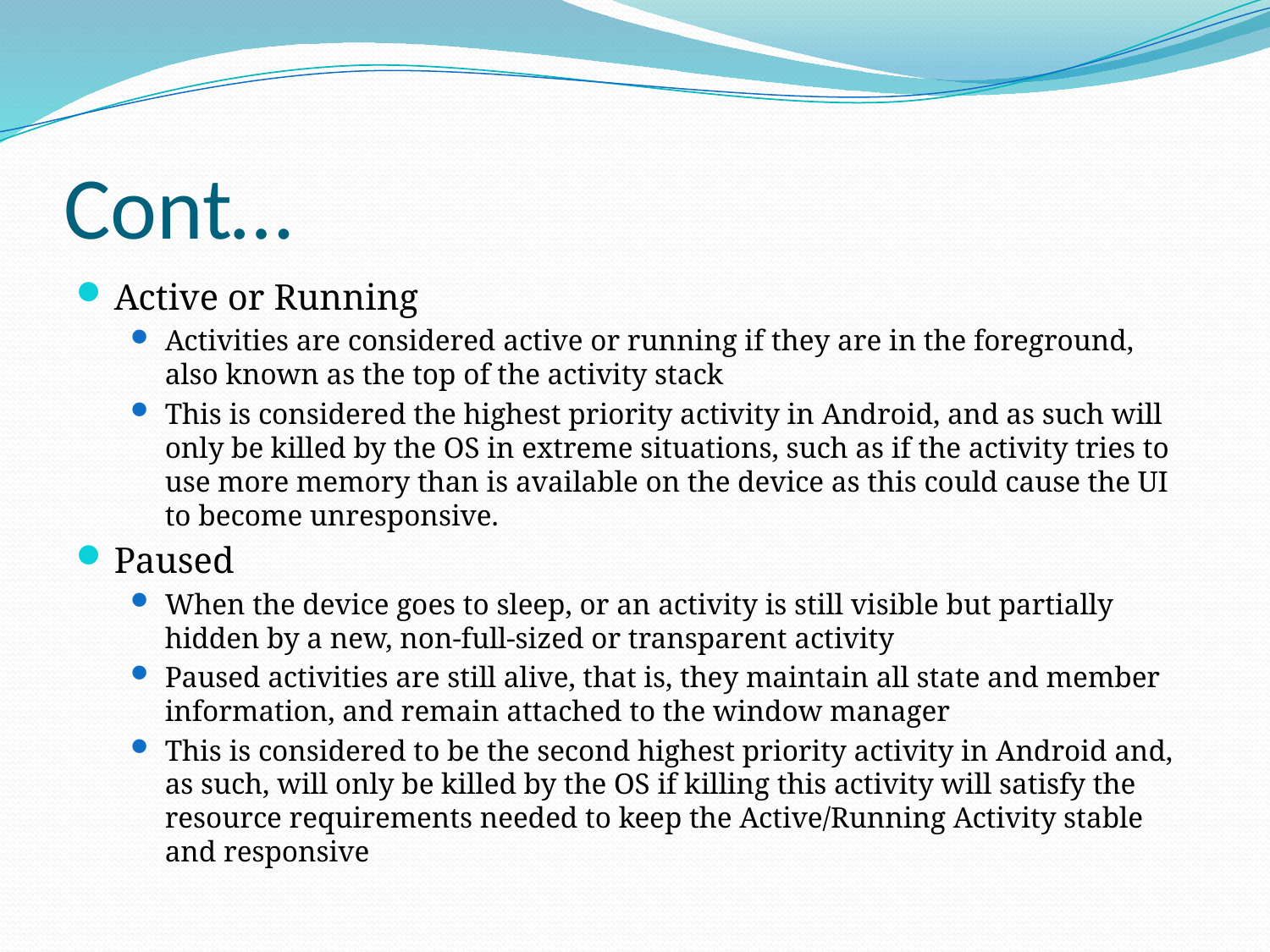

# Cont…
Active or Running
Activities are considered active or running if they are in the foreground, also known as the top of the activity stack
This is considered the highest priority activity in Android, and as such will only be killed by the OS in extreme situations, such as if the activity tries to use more memory than is available on the device as this could cause the UI to become unresponsive.
Paused
When the device goes to sleep, or an activity is still visible but partially hidden by a new, non-full-sized or transparent activity
Paused activities are still alive, that is, they maintain all state and member information, and remain attached to the window manager
This is considered to be the second highest priority activity in Android and, as such, will only be killed by the OS if killing this activity will satisfy the resource requirements needed to keep the Active/Running Activity stable and responsive